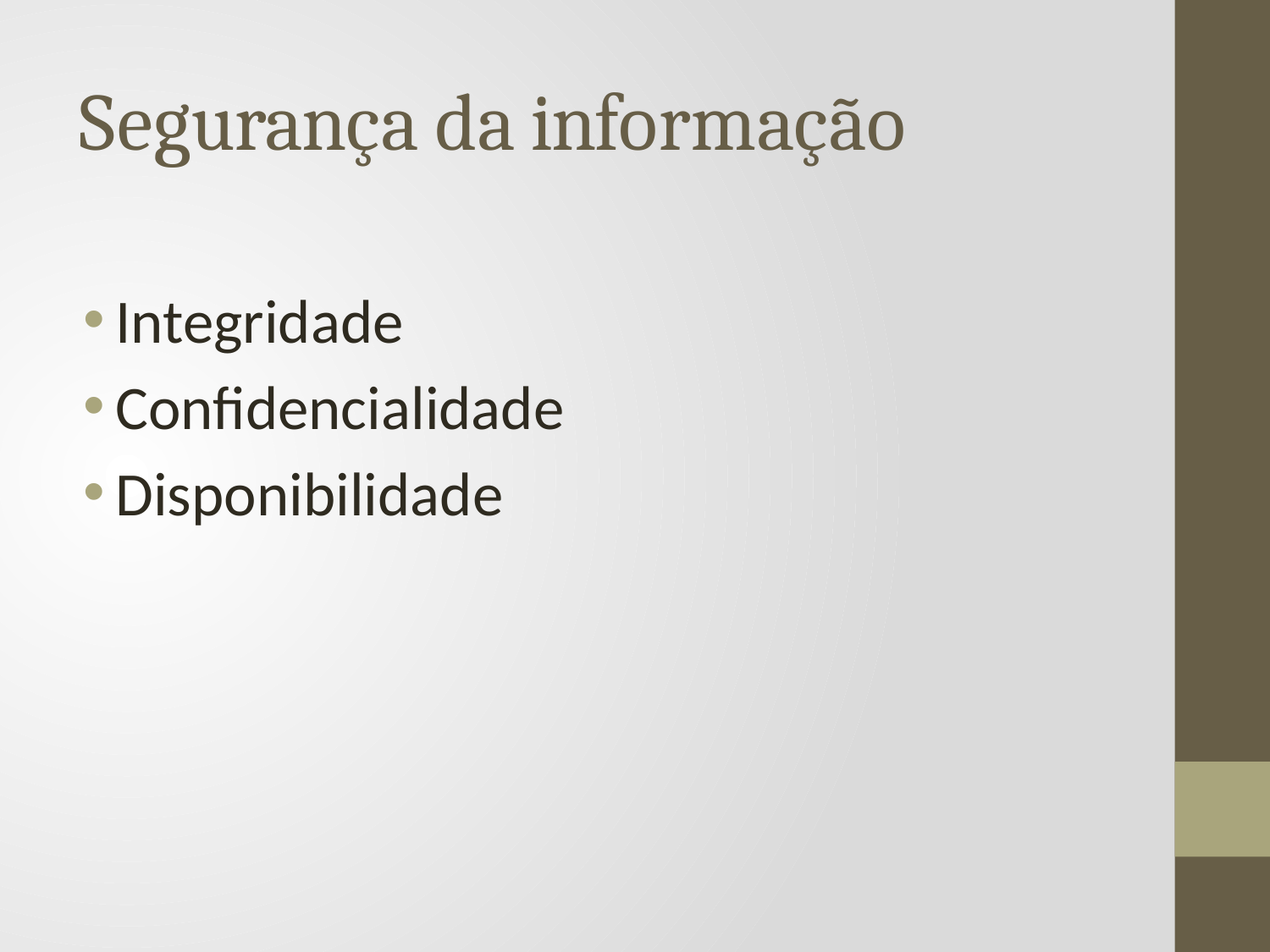

# Segurança da informação

Integridade
Confidencialidade
Disponibilidade